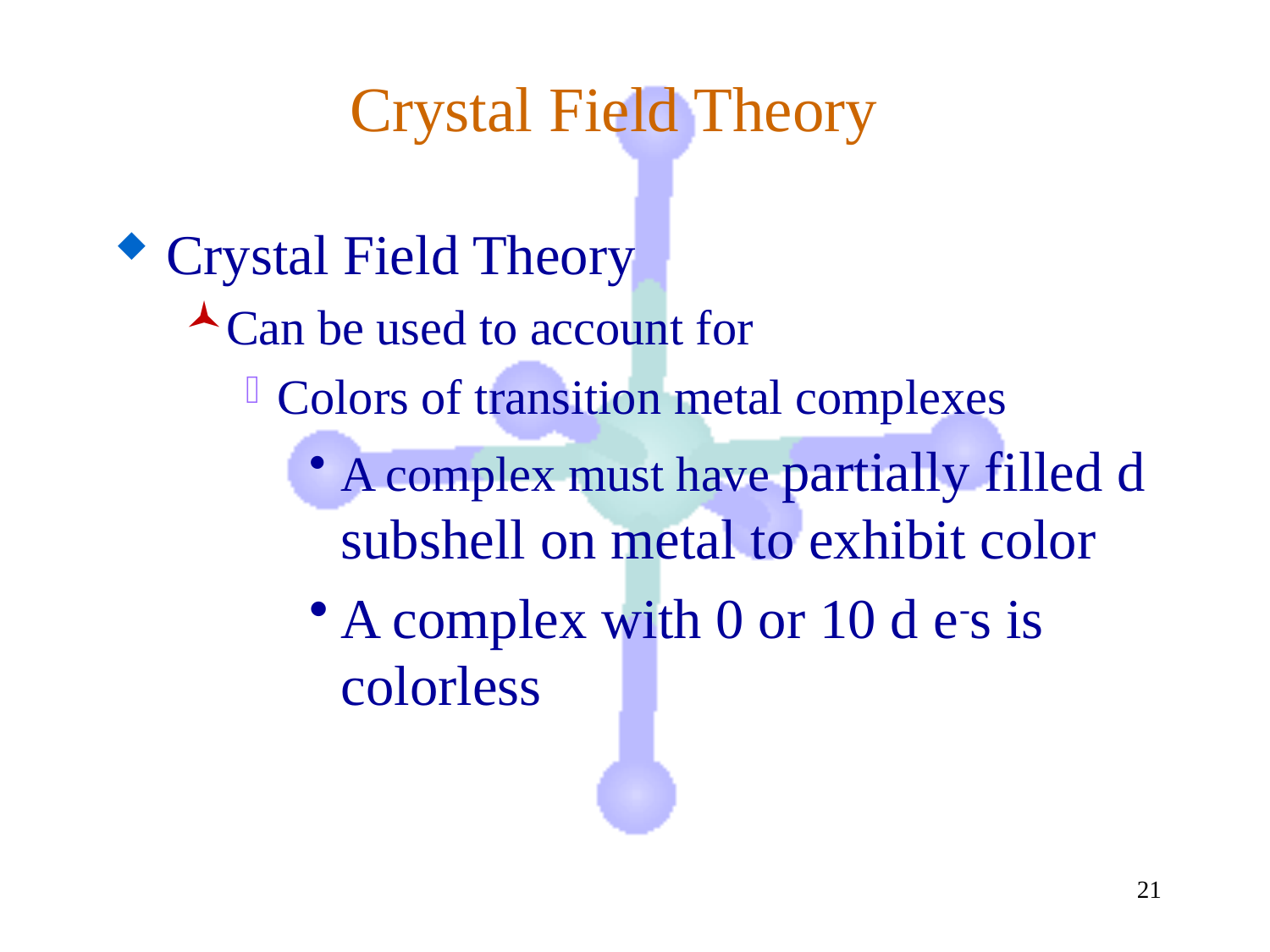

# Crystal Field Theory
Crystal Field Theory
Can be used to account for
Colors of transition metal complexes
A complex must have partially filled d subshell on metal to exhibit color
A complex with 0 or 10 d e-s is colorless
21